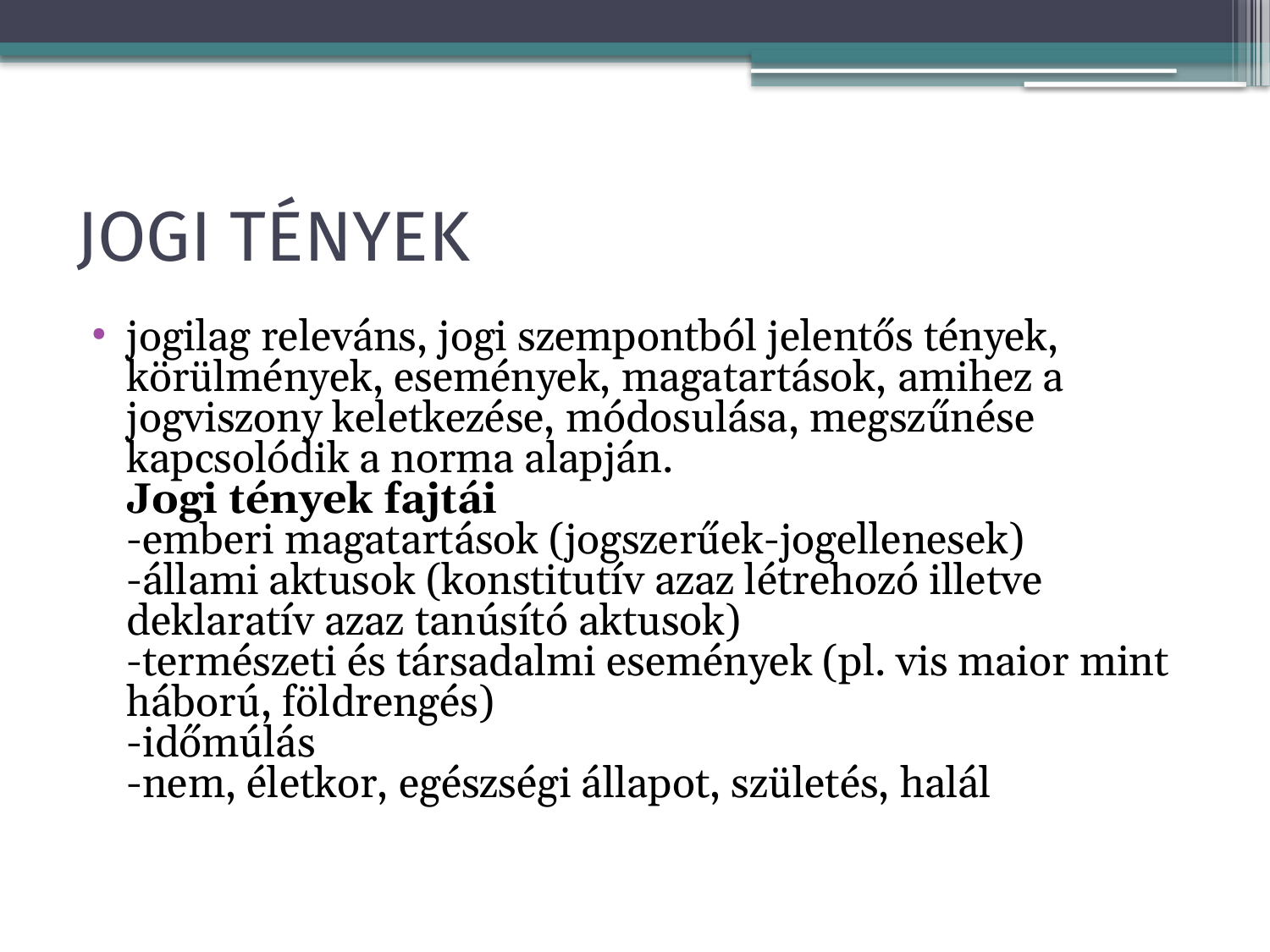

# JOGI TÉNYEK
jogilag releváns, jogi szempontból jelentős tények, körülmények, események, magatartások, amihez a jogviszony keletkezése, módosulása, megszűnése kapcsolódik a norma alapján.
Jogi tények fajtái
-emberi magatartások (jogszerűek-jogellenesek)
-állami aktusok (konstitutív azaz létrehozó illetve deklaratív azaz tanúsító aktusok)
-természeti és társadalmi események (pl. vis maior mint háború, földrengés)
-időmúlás
-nem, életkor, egészségi állapot, születés, halál